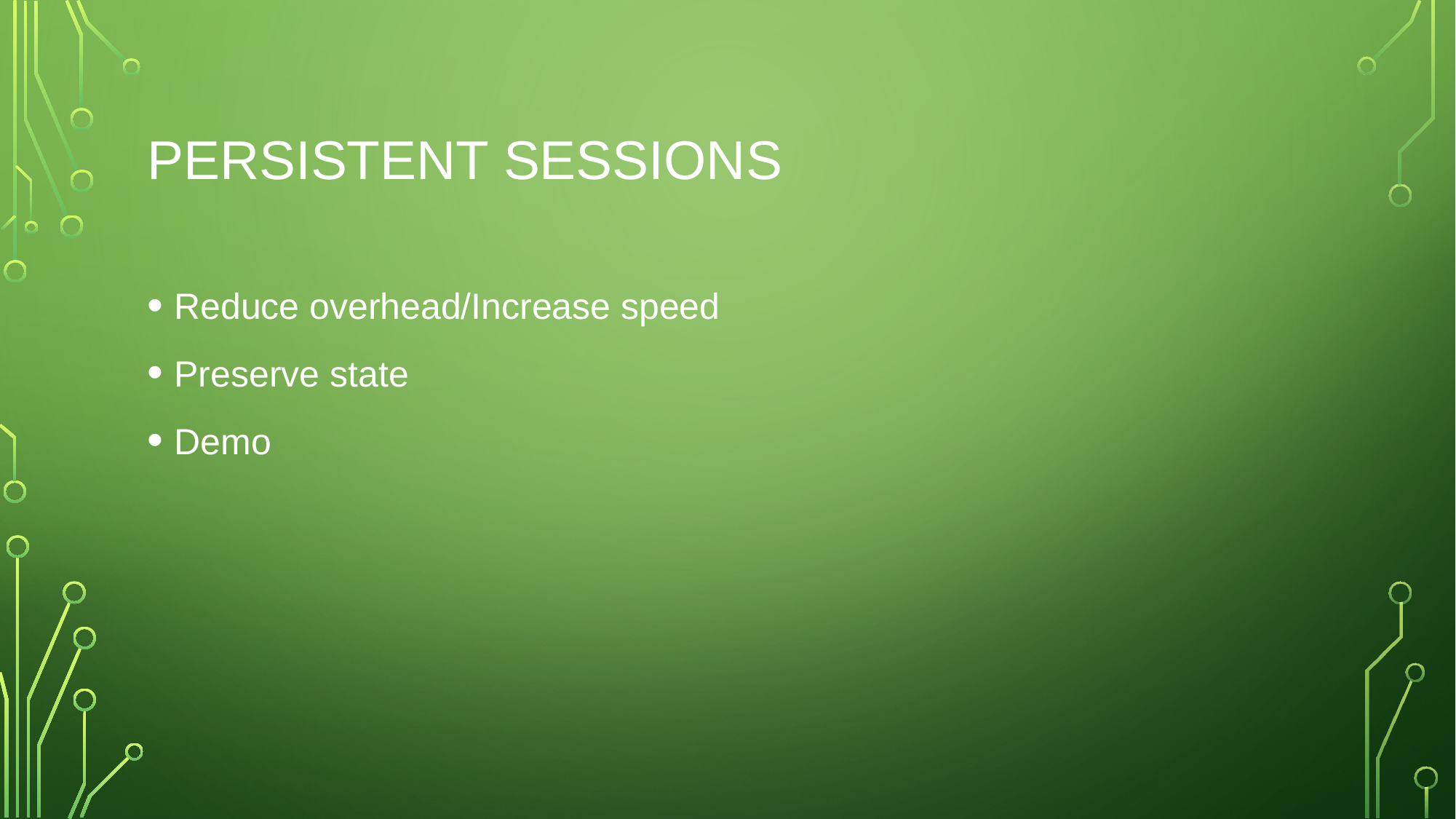

# Persistent Sessions
Reduce overhead/Increase speed
Preserve state
Demo